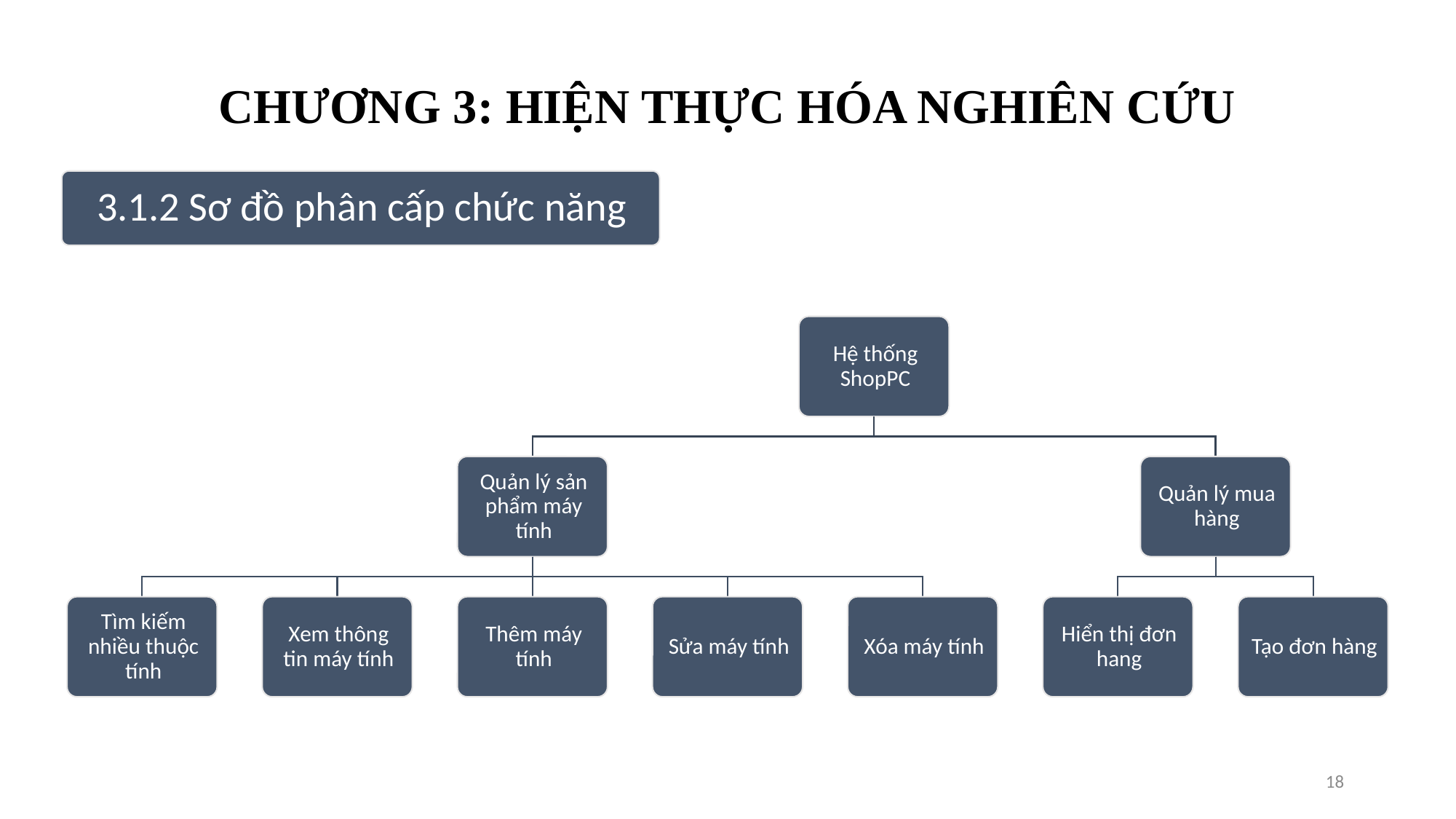

# CHƯƠNG 3: HIỆN THỰC HÓA NGHIÊN CỨU
3.1.2 Sơ đồ phân cấp chức năng
Hệ thống ShopPC
Quản lý sản phẩm máy tính
Tìm kiếm nhiều thuộc tính
Xem thông tin máy tính
Thêm máy tính
Sửa máy tính
Xóa máy tính
Quản lý mua hàng
Hiển thị đơn hang
Tạo đơn hàng
18